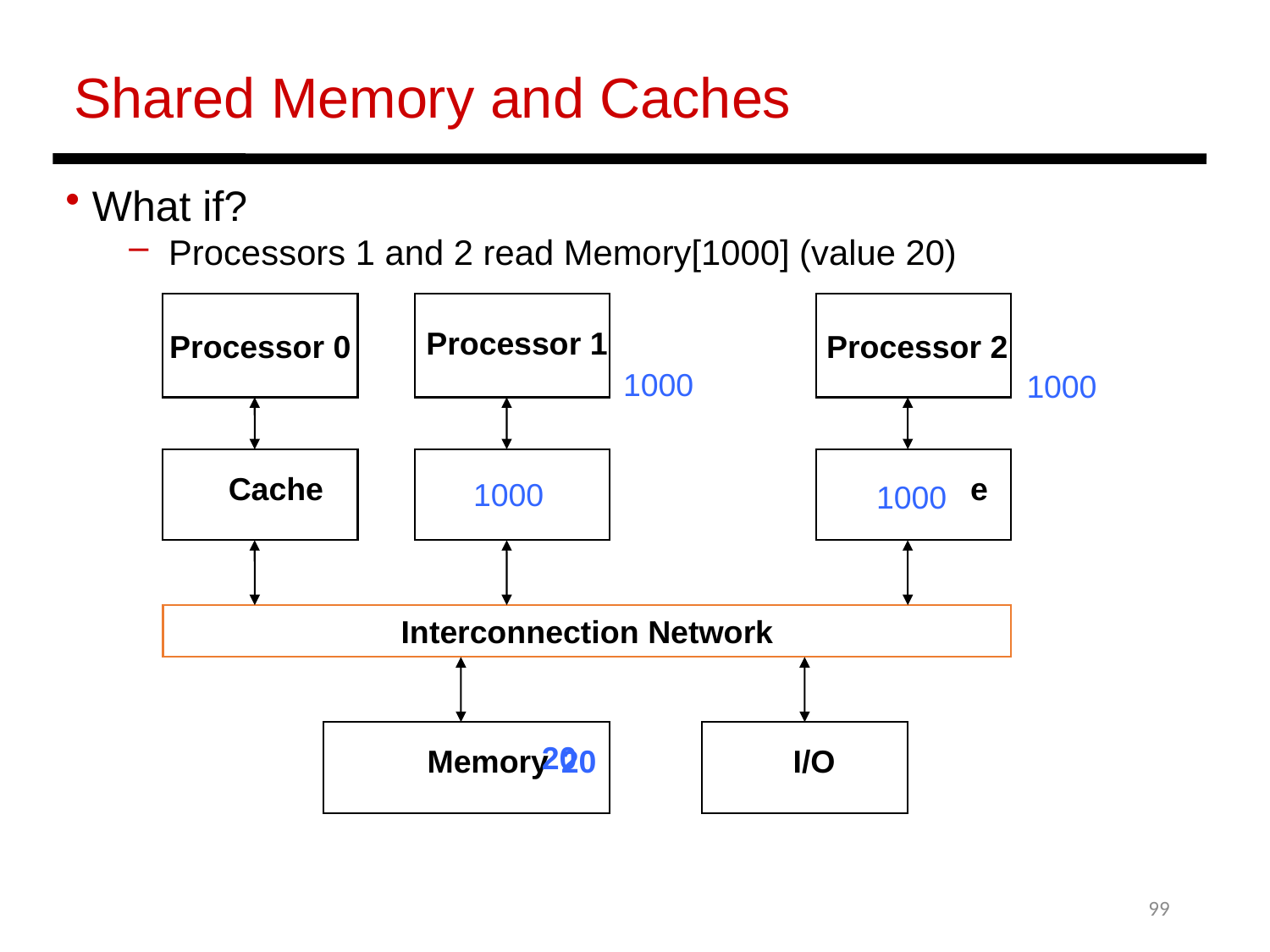

Shared Memory and Caches

 What if?
Processors 1 and 2 read Memory[1000] (value 20)

Processor 1
Processor 0
Processor 2

Cache
Cache
Cache

Interconnection Network

Memory
I/O
1000
1000
1000
1000
20
20
99